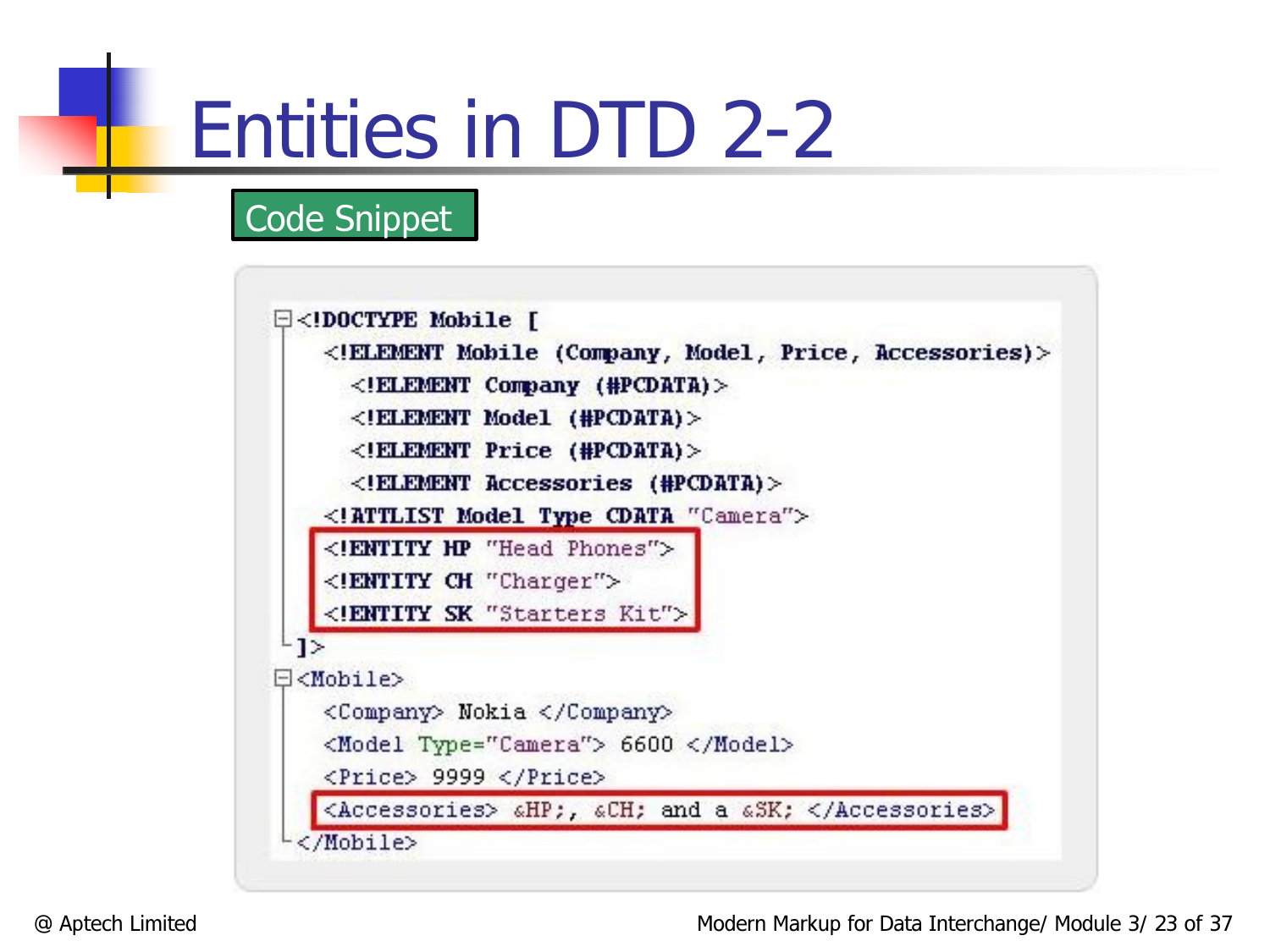

Entities in DTD 2-2
Code Snippet

@ Aptech Limited
Modern Markup for Data Interchange/ Module 3/ 23 of 37